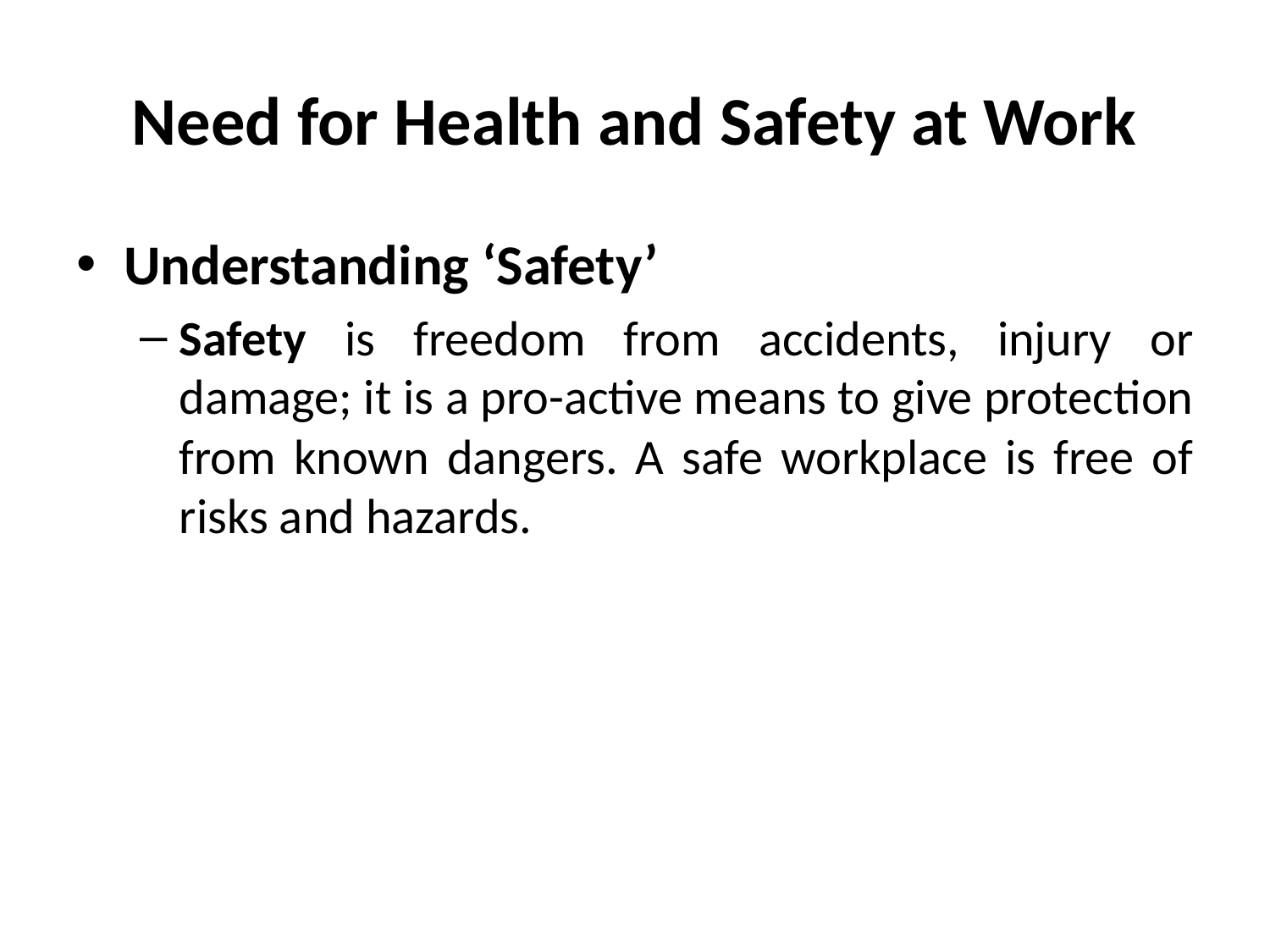

# Need for Health and Safety at Work
Understanding ‘Safety’
Safety is freedom from accidents, injury or damage; it is a pro-active means to give protection from known dangers. A safe workplace is free of risks and hazards.